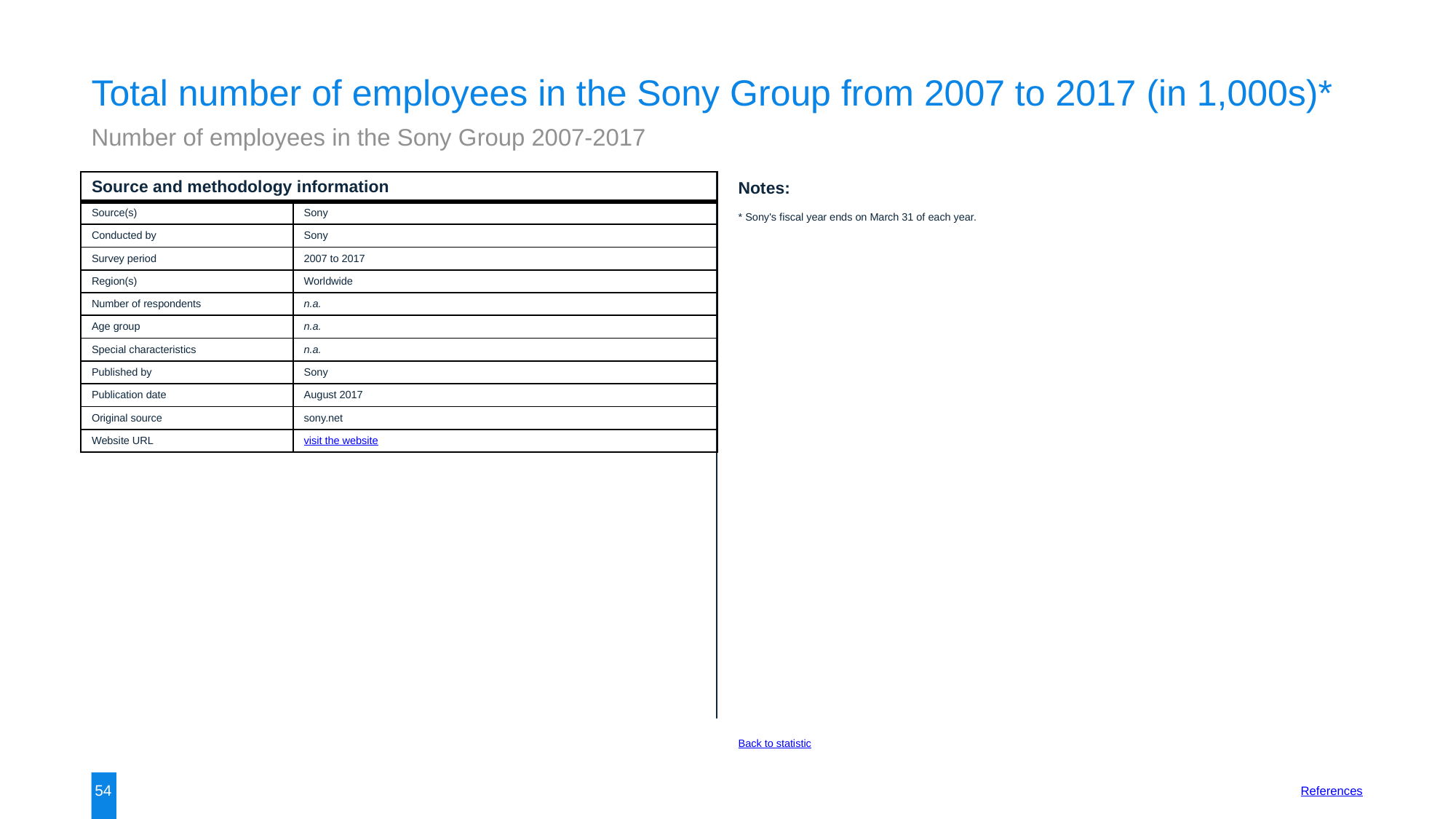

Total number of employees in the Sony Group from 2007 to 2017 (in 1,000s)*
Number of employees in the Sony Group 2007-2017
| Source and methodology information |  |
| --- | --- |
| Source(s) | Sony |
| Conducted by | Sony |
| Survey period | 2007 to 2017 |
| Region(s) | Worldwide |
| Number of respondents | n.a. |
| Age group | n.a. |
| Special characteristics | n.a. |
| Published by | Sony |
| Publication date | August 2017 |
| Original source | sony.net |
| Website URL | visit the website |

Notes:

* Sony's fiscal year ends on March 31 of each year.
Back to statistic

54
References